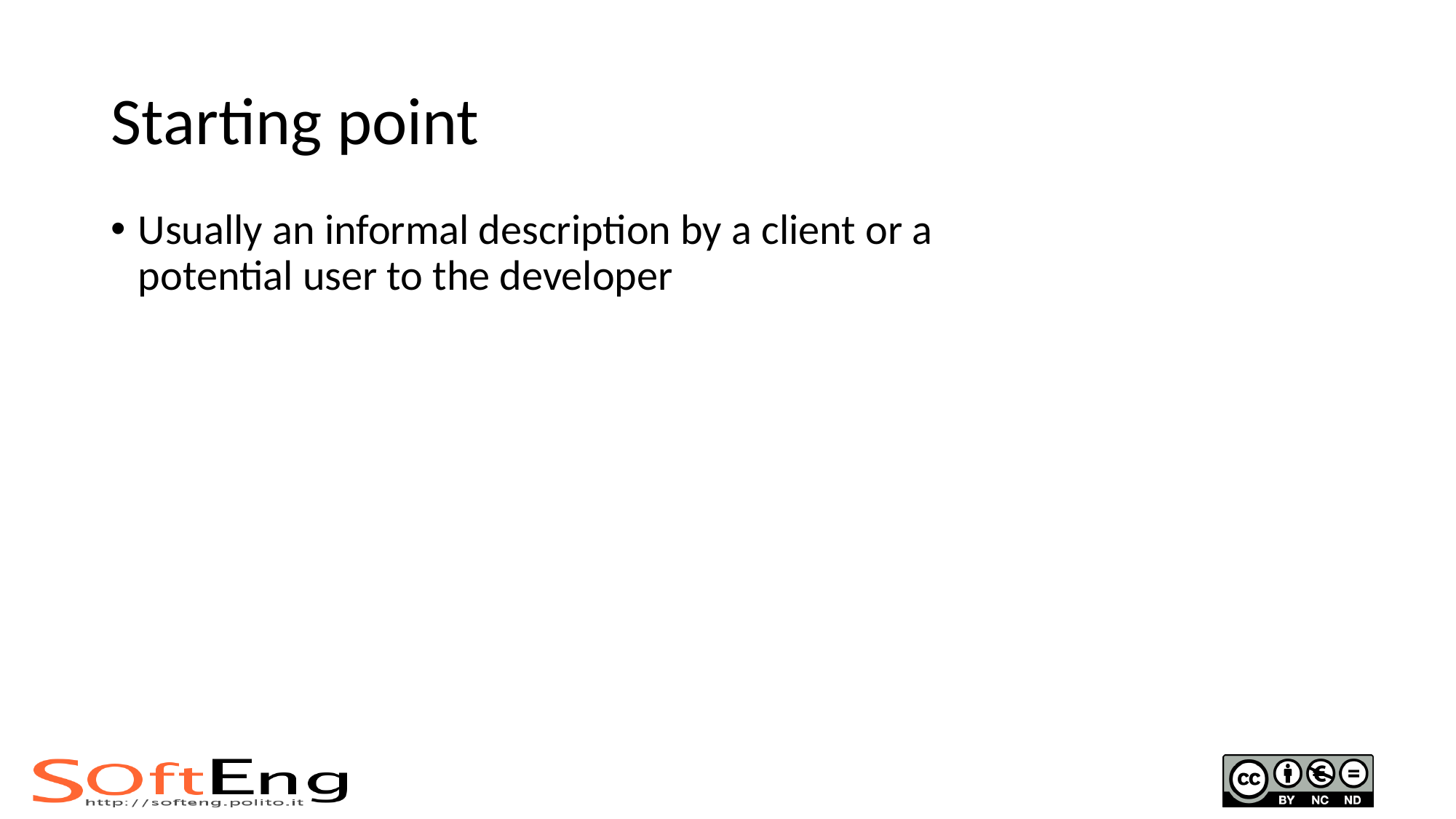

# Starting point
Usually an informal description by a client or a potential user to the developer